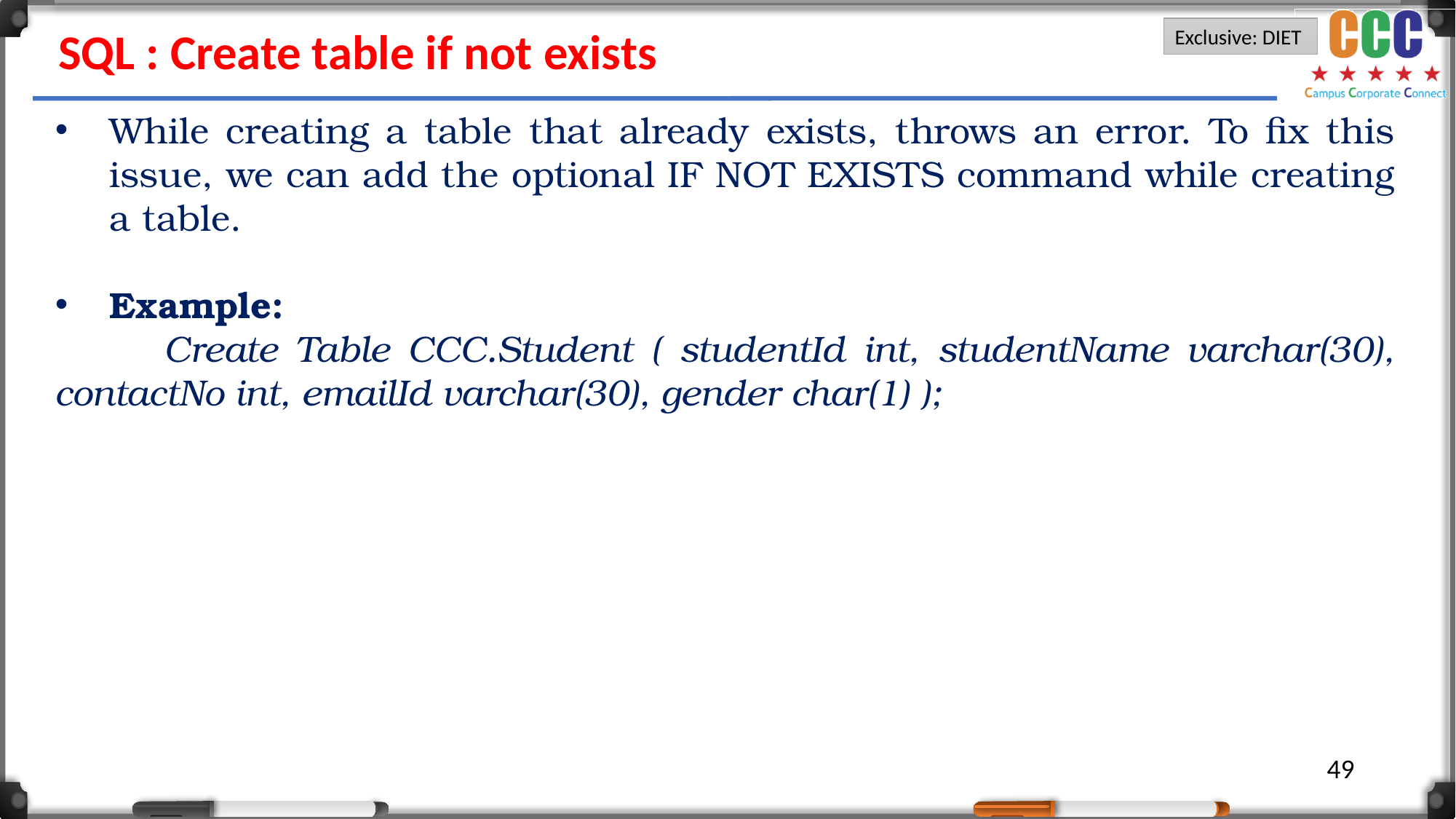

SQL : Create table if not exists
While creating a table that already exists, throws an error. To fix this issue, we can add the optional IF NOT EXISTS command while creating a table.

Example:
	Create Table CCC.Student ( studentId int, studentName varchar(30), contactNo int, emailId varchar(30), gender char(1) );